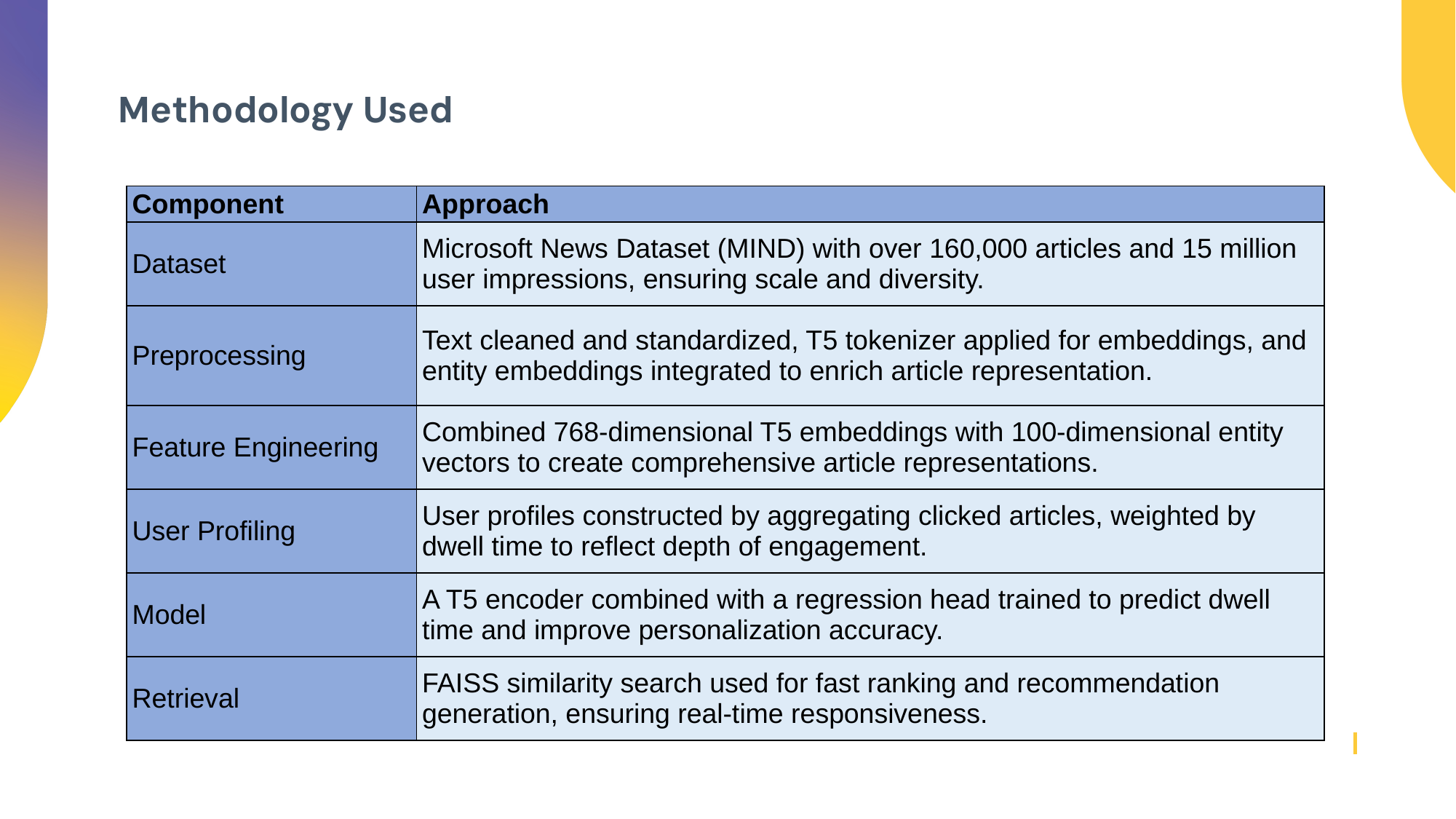

# Methodology Used
| Component | Approach |
| --- | --- |
| Dataset | Microsoft News Dataset (MIND) with over 160,000 articles and 15 million user impressions, ensuring scale and diversity. |
| Preprocessing | Text cleaned and standardized, T5 tokenizer applied for embeddings, and entity embeddings integrated to enrich article representation. |
| Feature Engineering | Combined 768-dimensional T5 embeddings with 100-dimensional entity vectors to create comprehensive article representations. |
| User Profiling | User profiles constructed by aggregating clicked articles, weighted by dwell time to reflect depth of engagement. |
| Model | A T5 encoder combined with a regression head trained to predict dwell time and improve personalization accuracy. |
| Retrieval | FAISS similarity search used for fast ranking and recommendation generation, ensuring real-time responsiveness. |